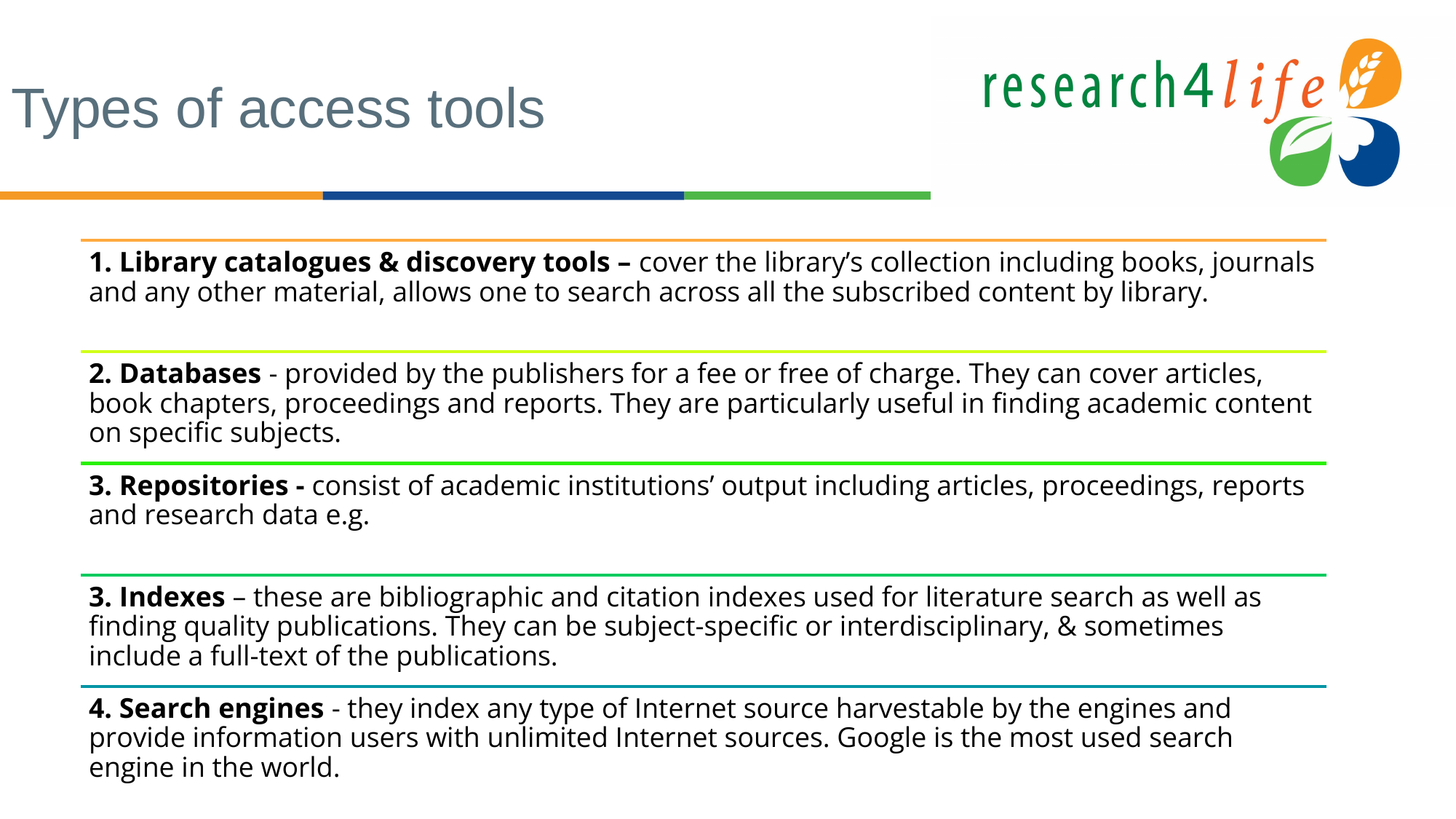

# Types of access tools

1. Library catalogues & discovery tools – cover the library’s collection including books, journals and any other material, allows one to search across all the subscribed content by library.

2. Databases - provided by the publishers for a fee or free of charge. They can cover articles, book chapters, proceedings and reports. They are particularly useful in finding academic content on specific subjects.

3. Repositories - consist of academic institutions’ output including articles, proceedings, reports and research data e.g.

3. Indexes – these are bibliographic and citation indexes used for literature search as well as finding quality publications. They can be subject-specific or interdisciplinary, & sometimes include a full-text of the publications.

4. Search engines - they index any type of Internet source harvestable by the engines and provide information users with unlimited Internet sources. Google is the most used search engine in the world.